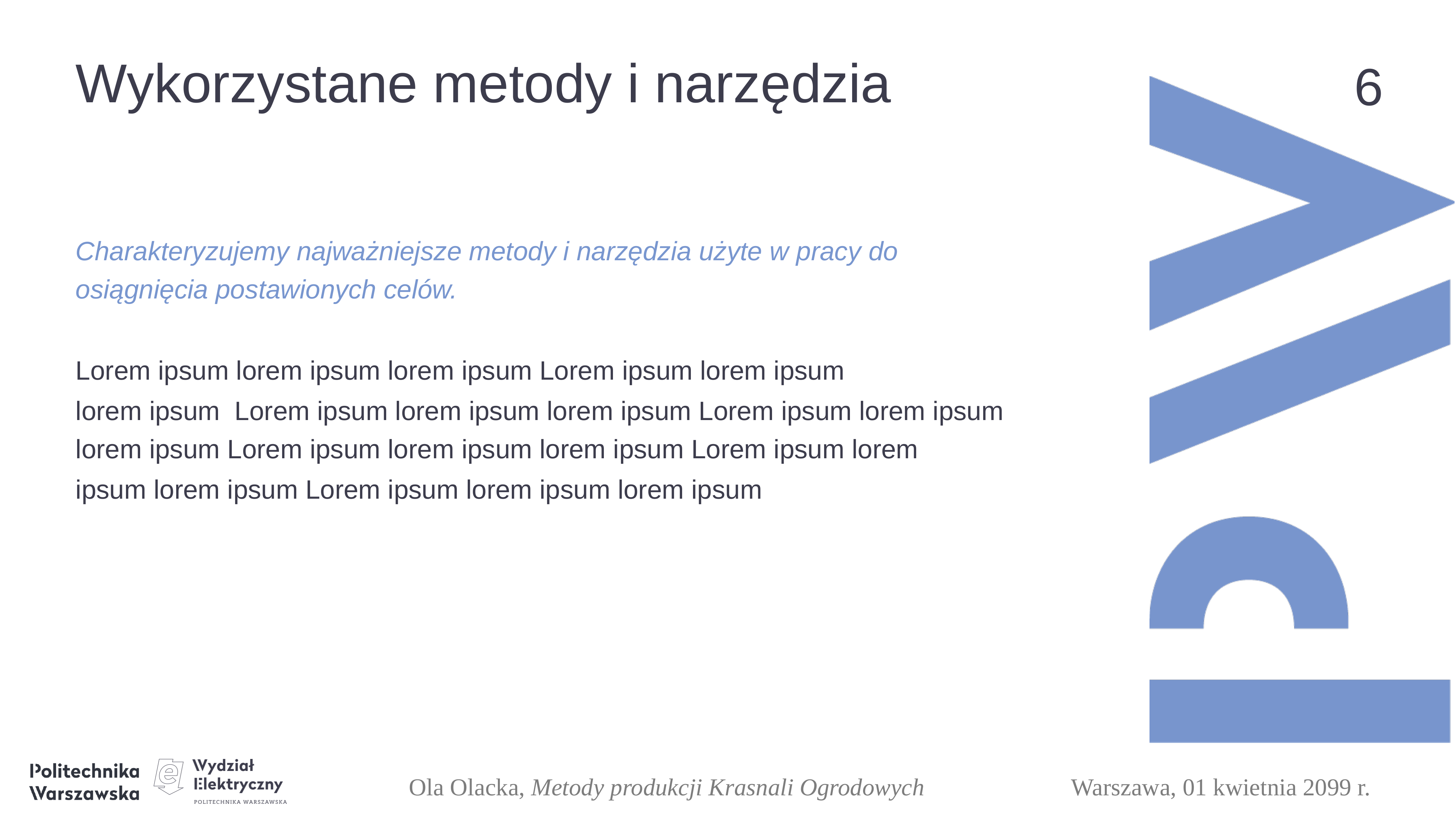

Wykorzystane metody i narzędzia
6
Charakteryzujemy najważniejsze metody i narzędzia użyte w pracy do osiągnięcia postawionych celów.

Lorem ipsum lorem ipsum lorem ipsum Lorem ipsum lorem ipsum
lorem ipsum  Lorem ipsum lorem ipsum lorem ipsum Lorem ipsum lorem ipsum lorem ipsum Lorem ipsum lorem ipsum lorem ipsum Lorem ipsum lorem
ipsum lorem ipsum Lorem ipsum lorem ipsum lorem ipsum